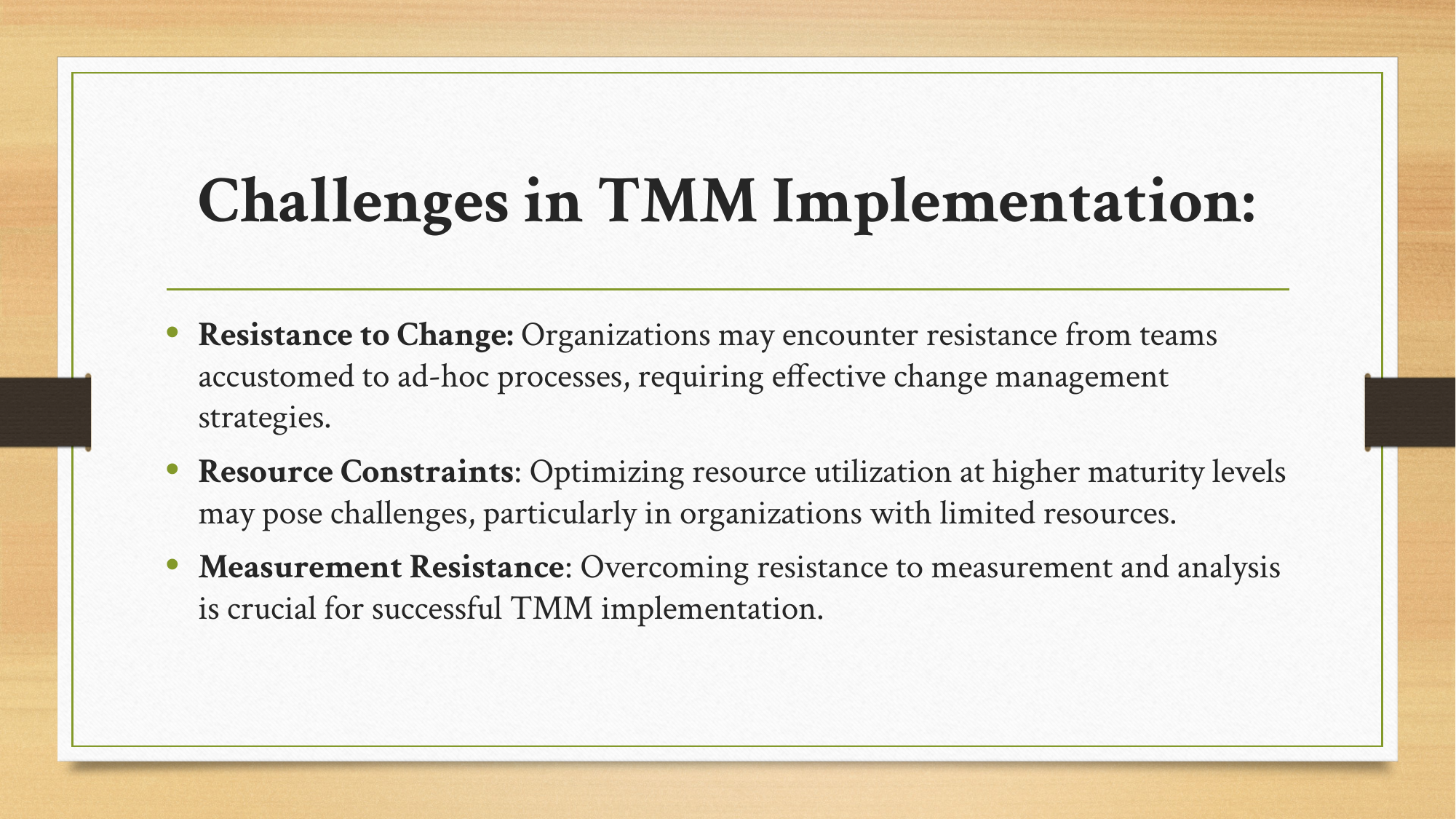

# Challenges in TMM Implementation:
Resistance to Change: Organizations may encounter resistance from teams accustomed to ad-hoc processes, requiring effective change management strategies.
Resource Constraints: Optimizing resource utilization at higher maturity levels may pose challenges, particularly in organizations with limited resources.
Measurement Resistance: Overcoming resistance to measurement and analysis is crucial for successful TMM implementation.